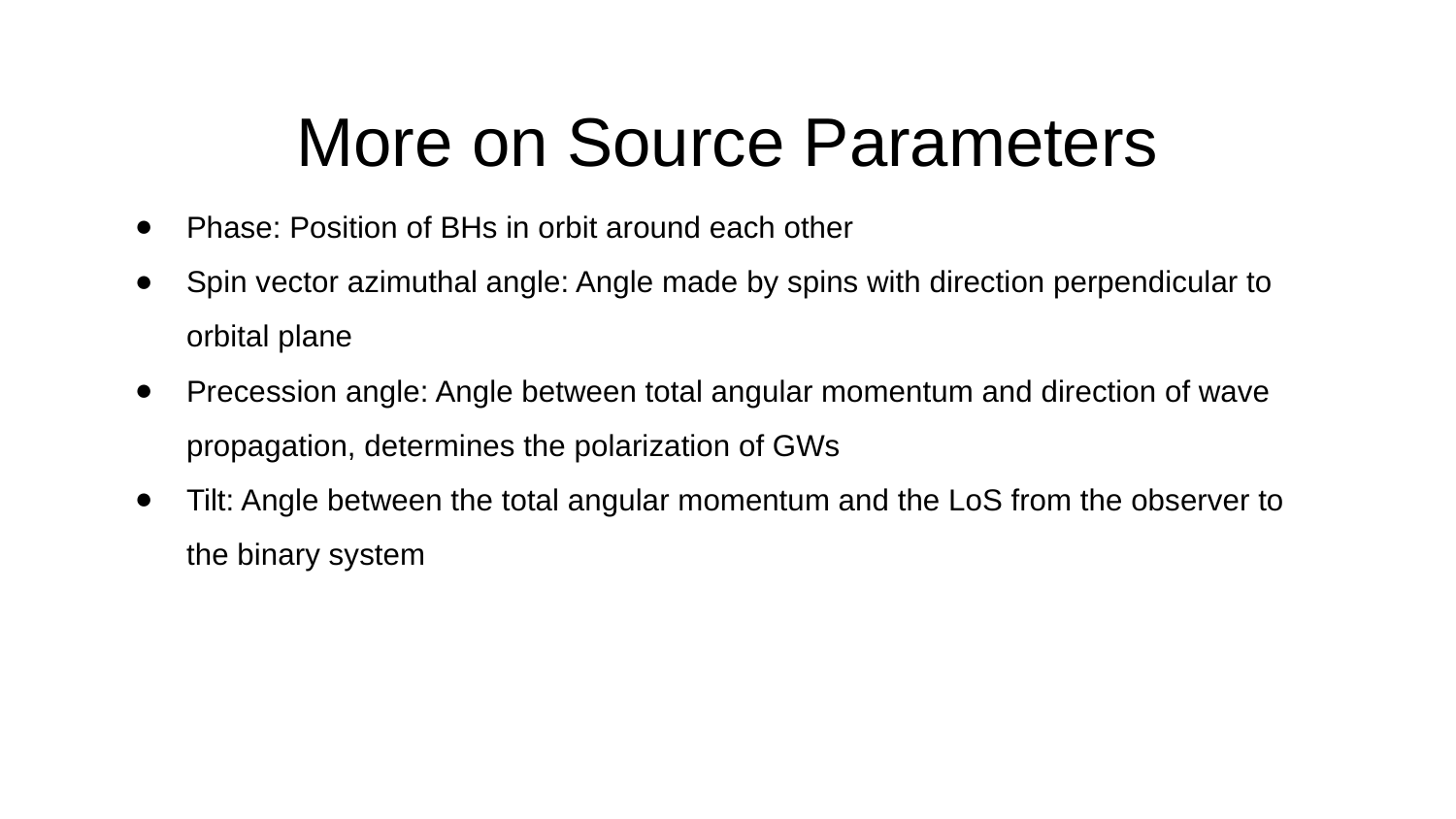

More on Source Parameters
Phase: Position of BHs in orbit around each other
Spin vector azimuthal angle: Angle made by spins with direction perpendicular to orbital plane
Precession angle: Angle between total angular momentum and direction of wave propagation, determines the polarization of GWs
Tilt: Angle between the total angular momentum and the LoS from the observer to the binary system